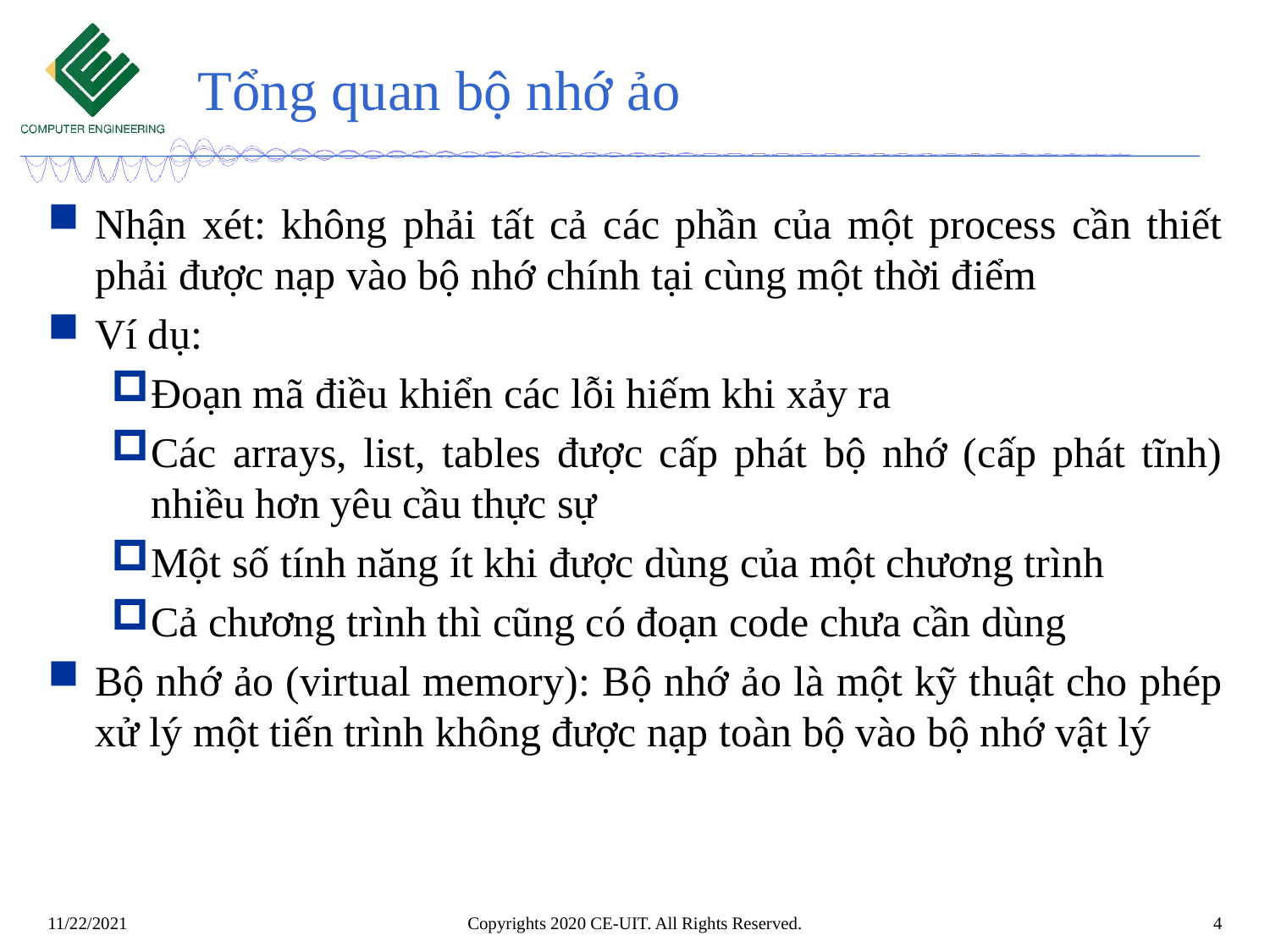

# Tổng quan bộ nhớ ảo
Nhận xét: không phải tất cả các phần của một process cần thiết phải được nạp vào bộ nhớ chính tại cùng một thời điểm
Ví dụ:
Đoạn mã điều khiển các lỗi hiếm khi xảy ra
Các arrays, list, tables được cấp phát bộ nhớ (cấp phát tĩnh) nhiều hơn yêu cầu thực sự
Một số tính năng ít khi được dùng của một chương trình
Cả chương trình thì cũng có đoạn code chưa cần dùng
Bộ nhớ ảo (virtual memory): Bộ nhớ ảo là một kỹ thuật cho phép xử lý một tiến trình không được nạp toàn bộ vào bộ nhớ vật lý
Copyrights 2020 CE-UIT. All Rights Reserved.
4
11/22/2021